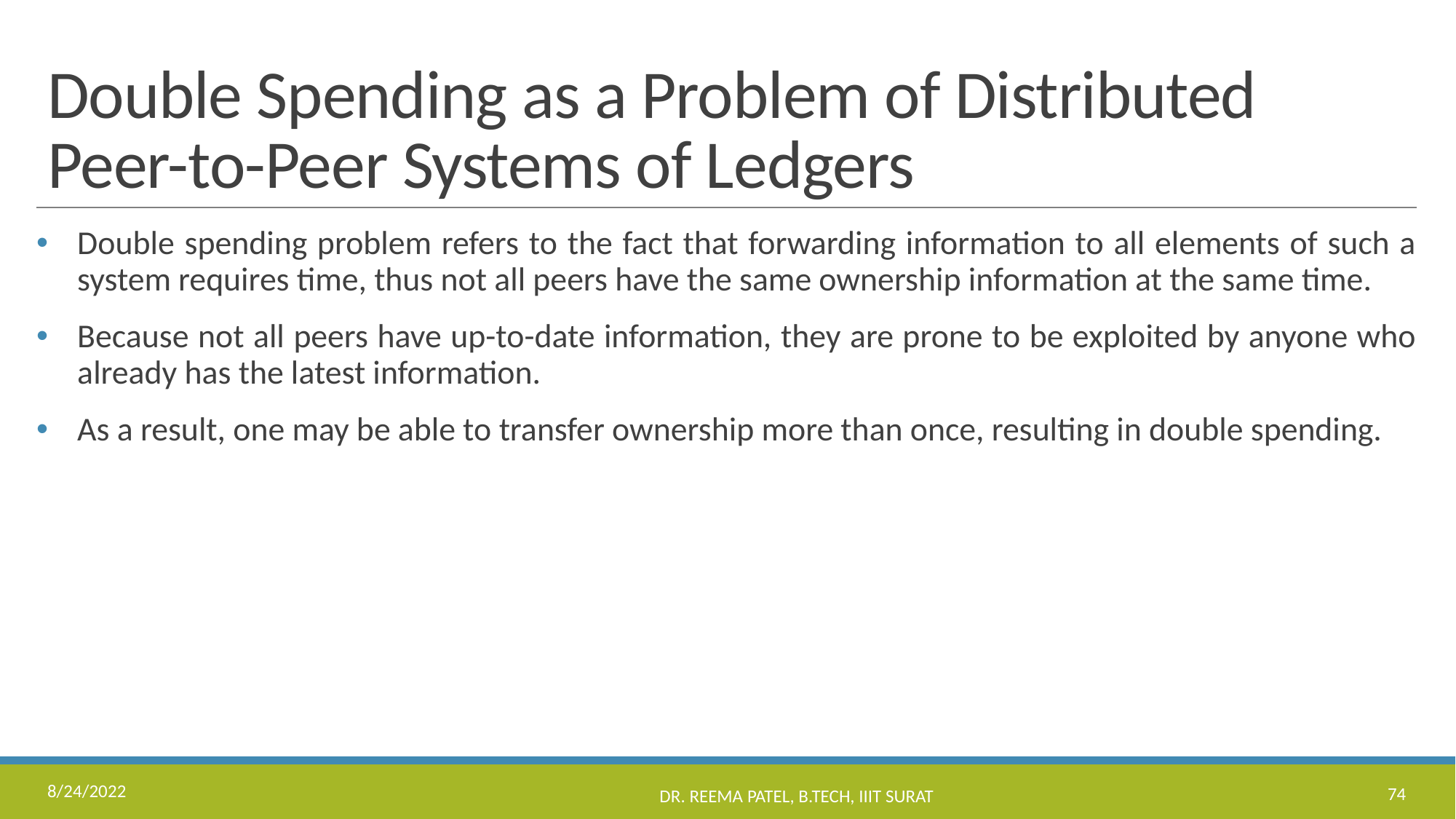

# Double Spending as a Problem of Distributed Peer-to-Peer Systems of Ledgers
Double spending problem refers to the fact that forwarding information to all elements of such a system requires time, thus not all peers have the same ownership information at the same time.
Because not all peers have up-to-date information, they are prone to be exploited by anyone who already has the latest information.
As a result, one may be able to transfer ownership more than once, resulting in double spending.
8/24/2022
Dr. Reema Patel, B.Tech, IIIT Surat
74